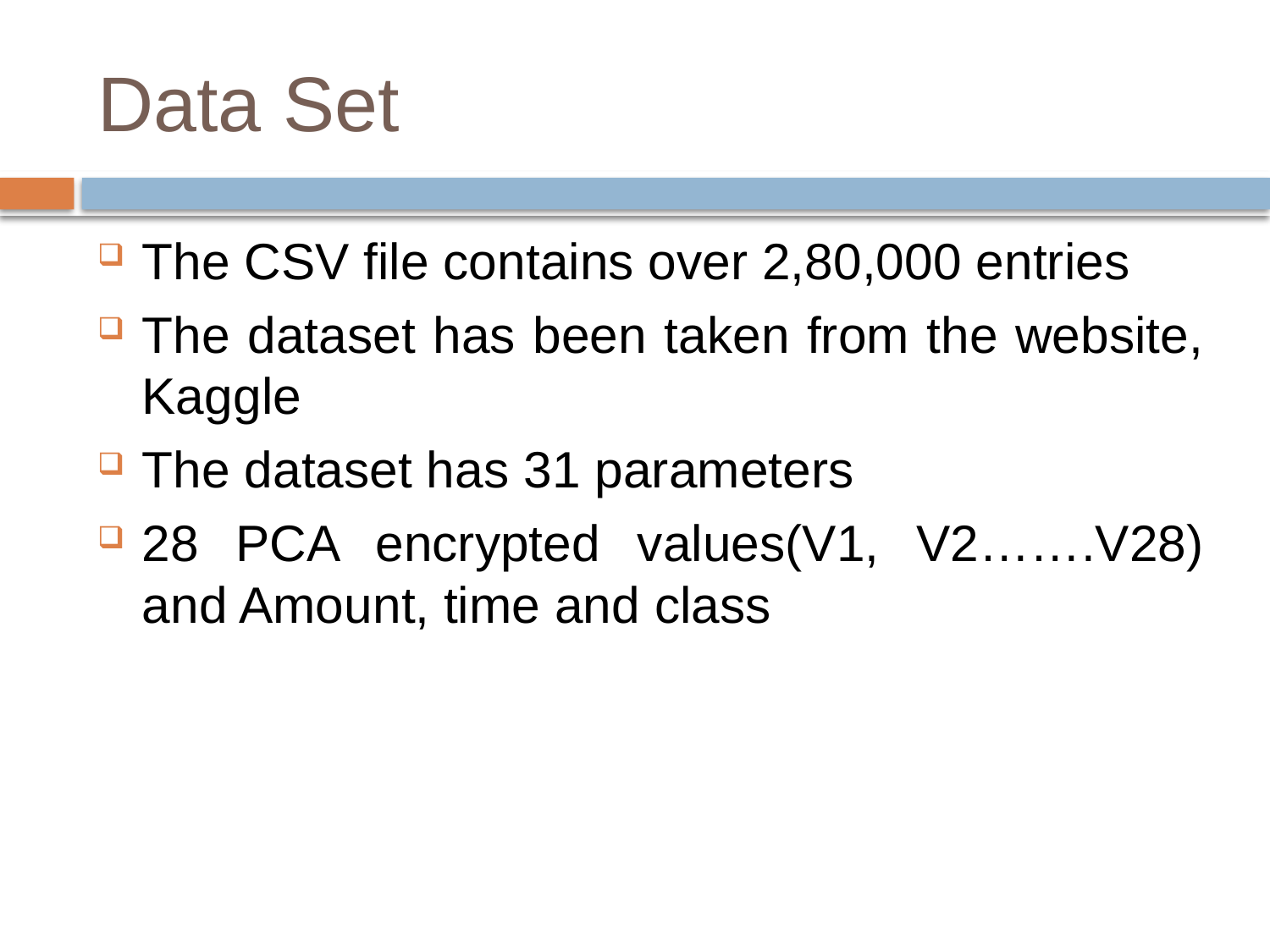

# Data Set
The CSV file contains over 2,80,000 entries
The dataset has been taken from the website, Kaggle
The dataset has 31 parameters
28 PCA encrypted values(V1, V2…….V28) and Amount, time and class